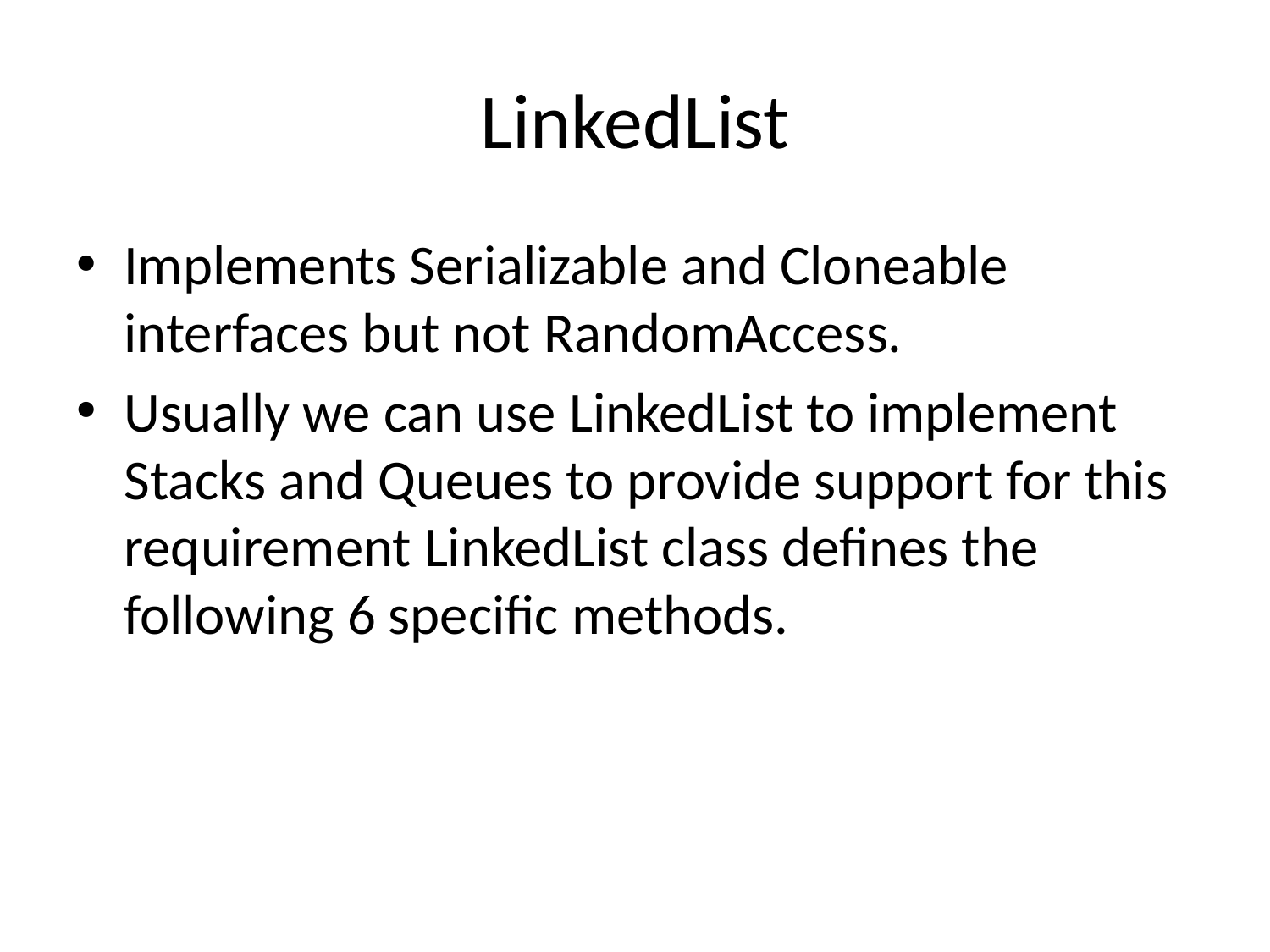

# LinkedList
Implements Serializable and Cloneable interfaces but not RandomAccess.
Usually we can use LinkedList to implement Stacks and Queues to provide support for this requirement LinkedList class defines the following 6 specific methods.